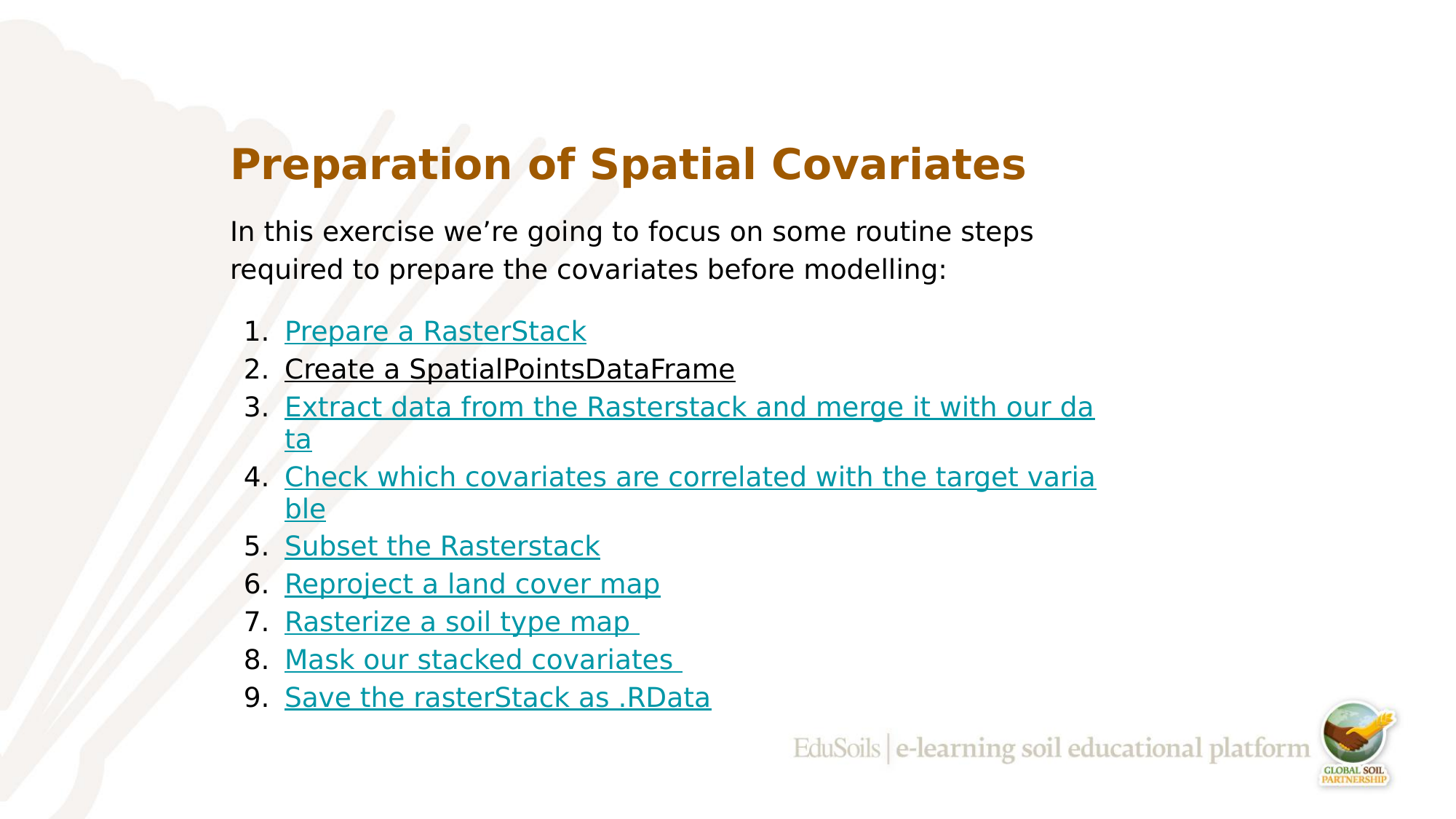

# Preparation of Spatial Covariates
In this exercise we’re going to focus on some routine steps required to prepare the covariates before modelling:
Prepare a RasterStack
Create a SpatialPointsDataFrame
Extract data from the Rasterstack and merge it with our data
Check which covariates are correlated with the target variable
Subset the Rasterstack
Reproject a land cover map
Rasterize a soil type map
Mask our stacked covariates
Save the rasterStack as .RData